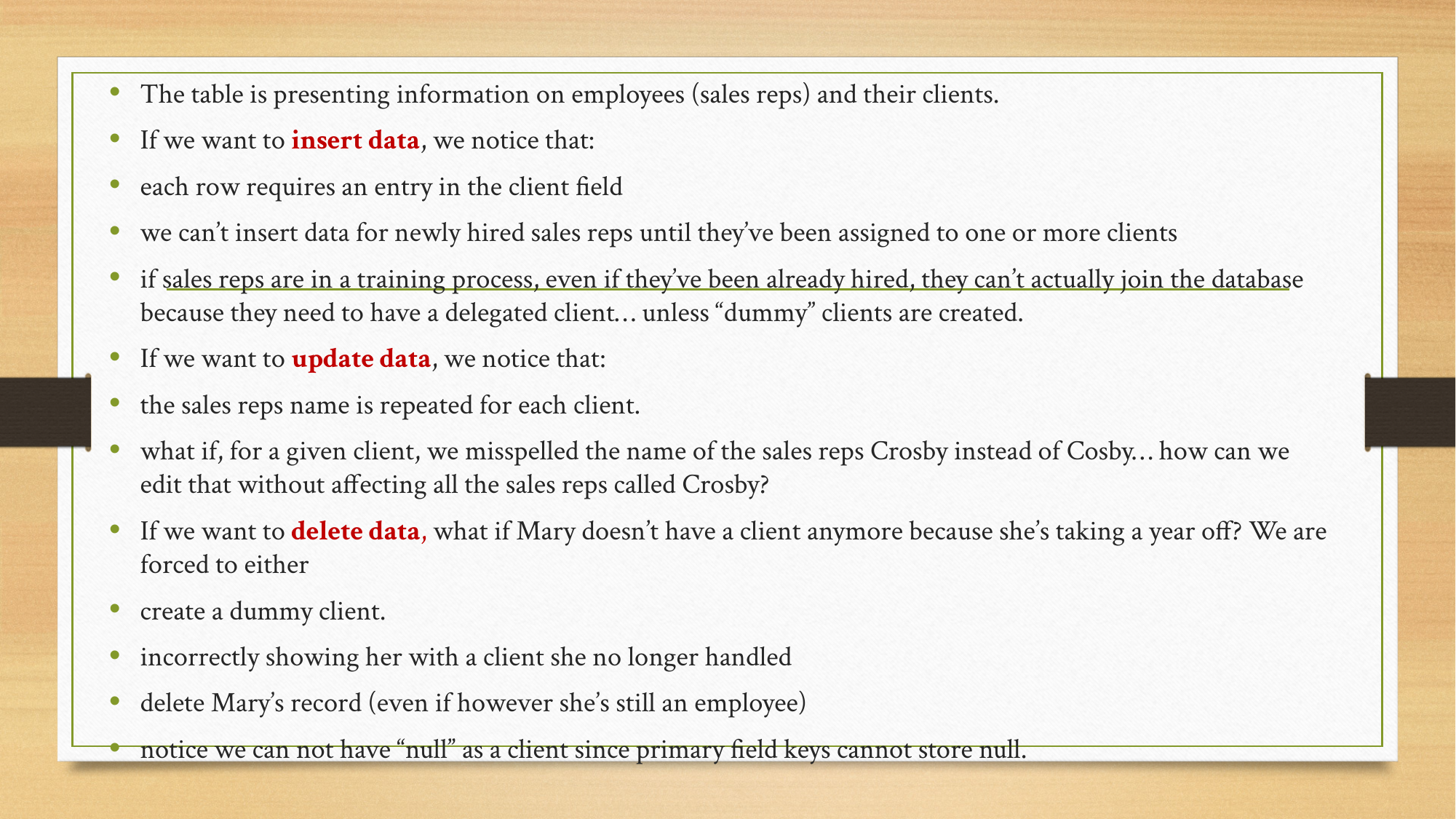

The table is presenting information on employees (sales reps) and their clients.
If we want to insert data, we notice that:
each row requires an entry in the client field
we can’t insert data for newly hired sales reps until they’ve been assigned to one or more clients
if sales reps are in a training process, even if they’ve been already hired, they can’t actually join the database because they need to have a delegated client… unless “dummy” clients are created.
If we want to update data, we notice that:
the sales reps name is repeated for each client.
what if, for a given client, we misspelled the name of the sales reps Crosby instead of Cosby… how can we edit that without affecting all the sales reps called Crosby?
If we want to delete data, what if Mary doesn’t have a client anymore because she’s taking a year off? We are forced to either
create a dummy client.
incorrectly showing her with a client she no longer handled
delete Mary’s record (even if however she’s still an employee)
notice we can not have “null” as a client since primary field keys cannot store null.